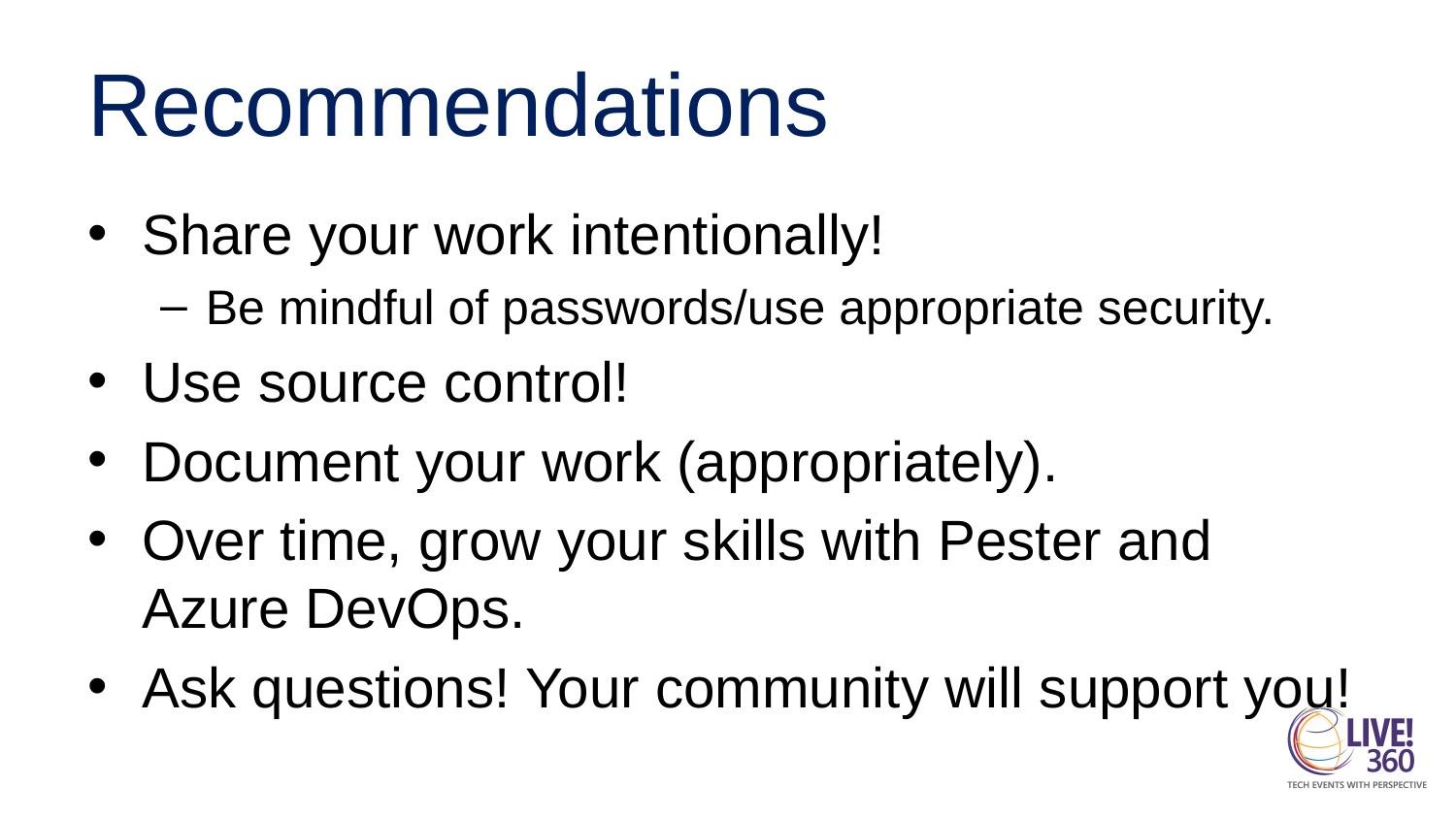

# Recommendations
Share your work intentionally!
Be mindful of passwords/use appropriate security.
Use source control!
Document your work (appropriately).
Over time, grow your skills with Pester and Azure DevOps.
Ask questions! Your community will support you!